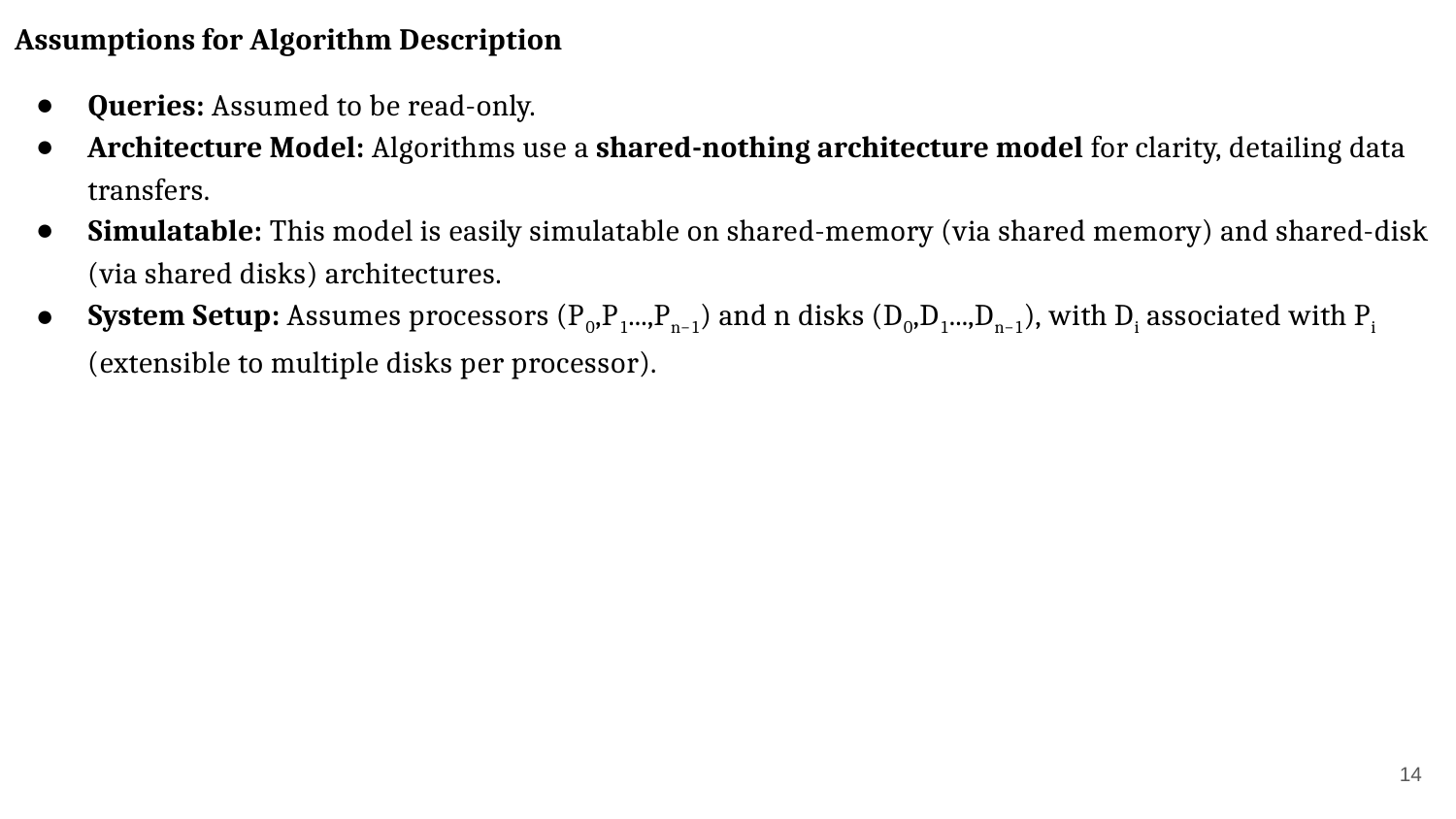

Assumptions for Algorithm Description
Queries: Assumed to be read-only.
Architecture Model: Algorithms use a shared-nothing architecture model for clarity, detailing data transfers.
Simulatable: This model is easily simulatable on shared-memory (via shared memory) and shared-disk (via shared disks) architectures.
System Setup: Assumes processors (P0​,P1...,Pn−1​) and n disks (D0​,D1...,Dn−1​), with Di​ associated with Pi​ (extensible to multiple disks per processor).
14